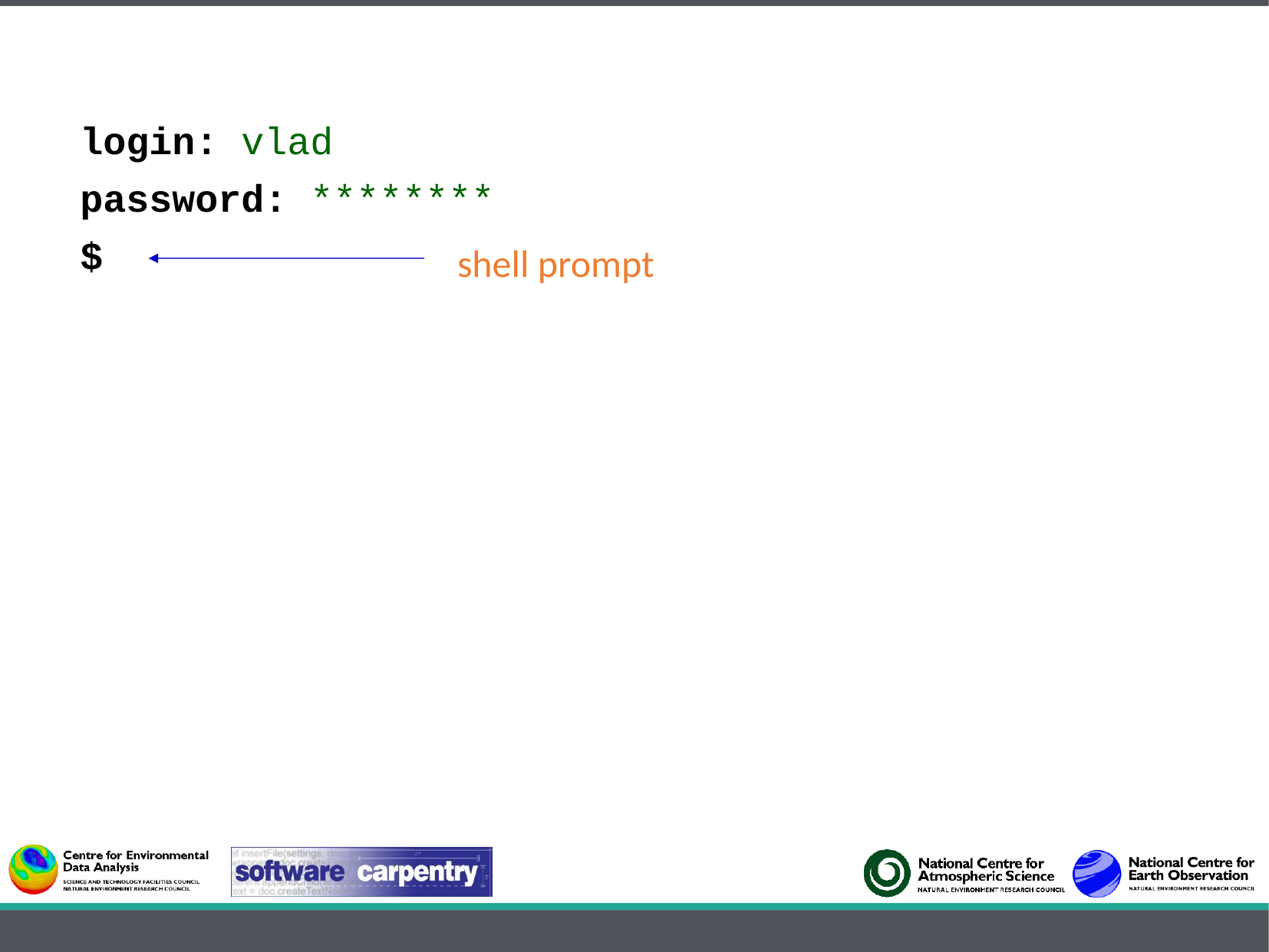

login: vlad
password: ********
$
shell prompt